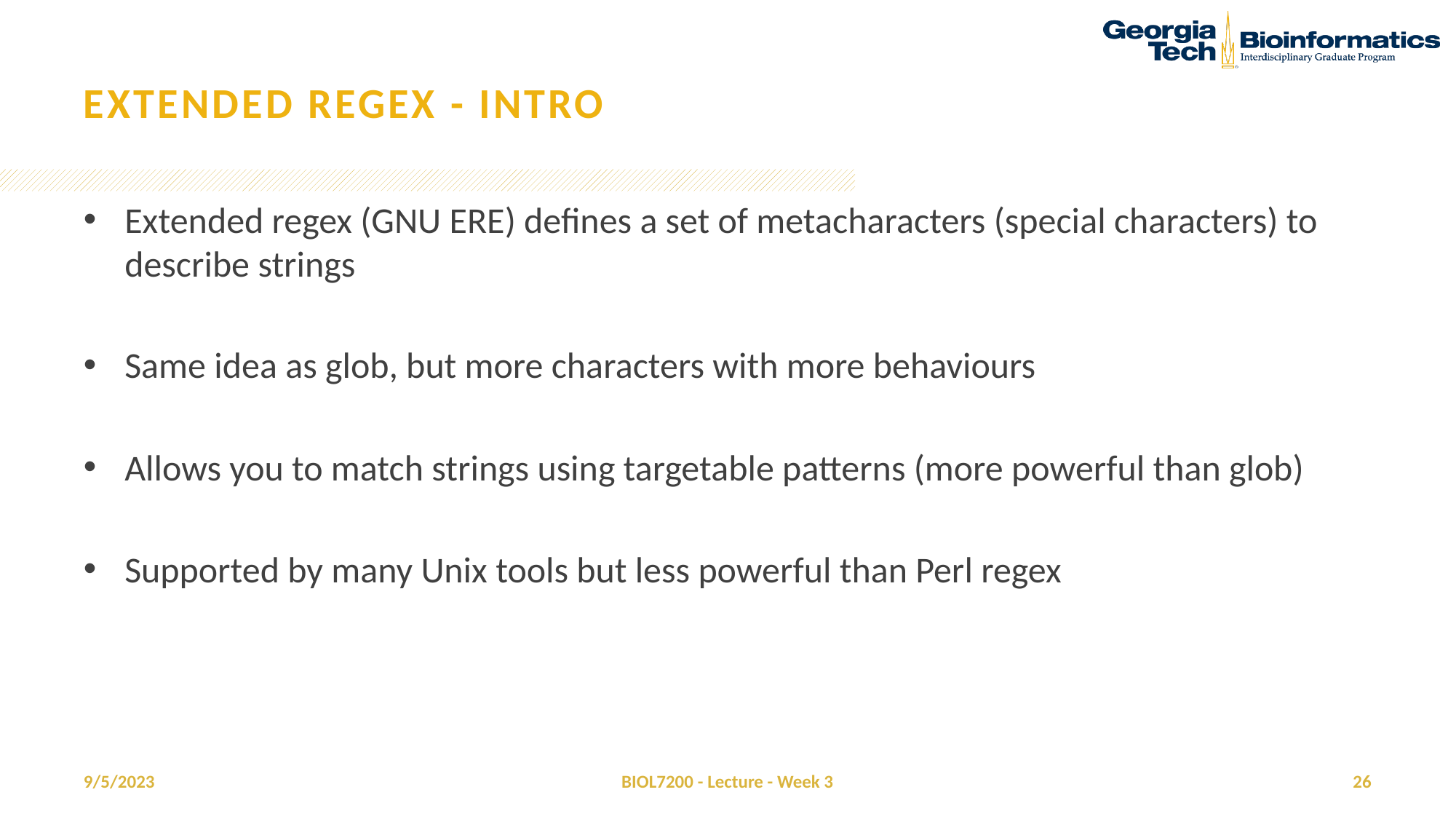

# Extended regex - intro
Extended regex (GNU ERE) defines a set of metacharacters (special characters) to describe strings

Same idea as glob, but more characters with more behaviours

Allows you to match strings using targetable patterns (more powerful than glob)

Supported by many Unix tools but less powerful than Perl regex
9/5/2023
BIOL7200 - Lecture - Week 3
26